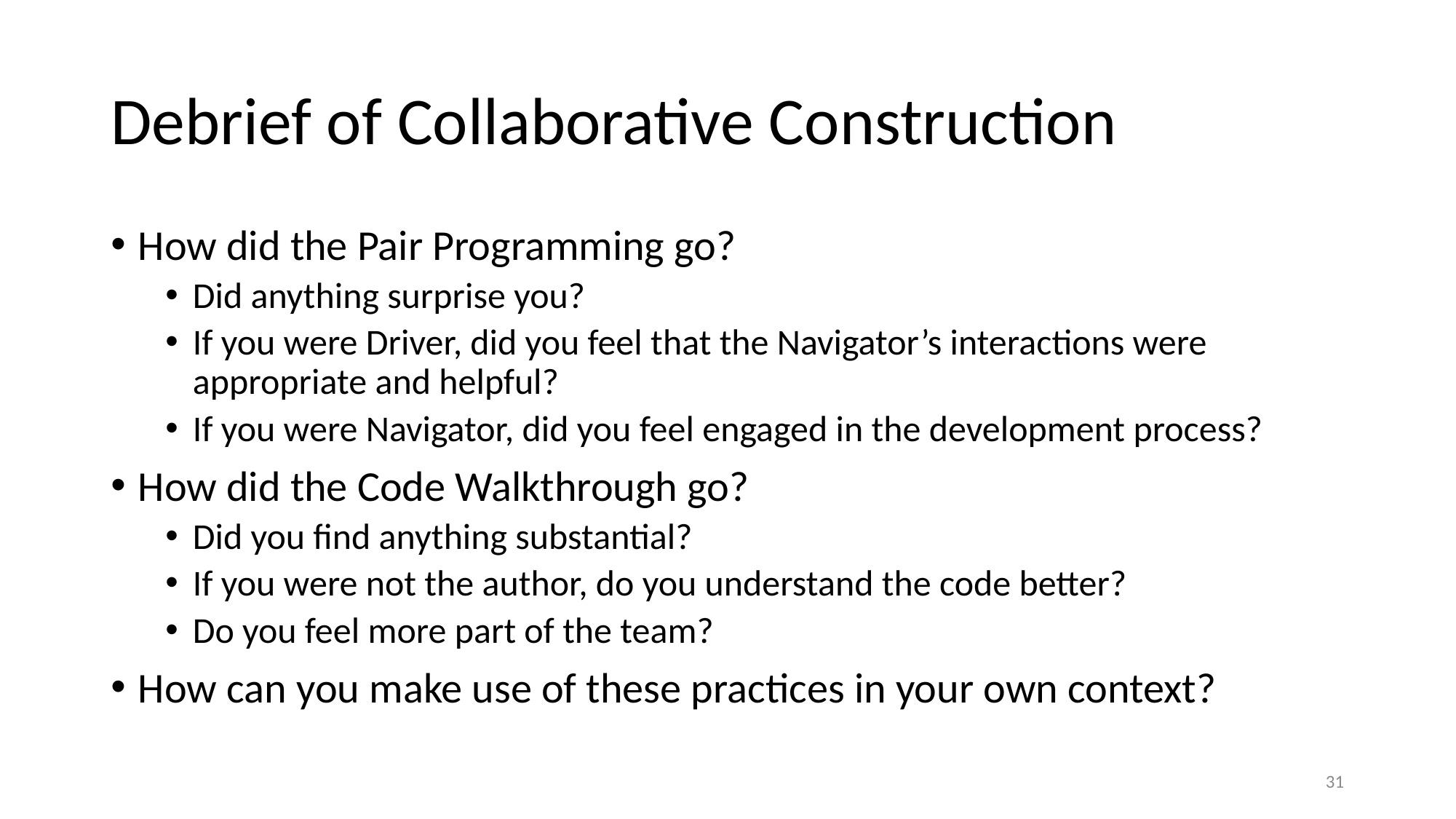

# Debrief of Collaborative Construction
How did the Pair Programming go?
Did anything surprise you?
If you were Driver, did you feel that the Navigator’s interactions were appropriate and helpful?
If you were Navigator, did you feel engaged in the development process?
How did the Code Walkthrough go?
Did you find anything substantial?
If you were not the author, do you understand the code better?
Do you feel more part of the team?
How can you make use of these practices in your own context?
31